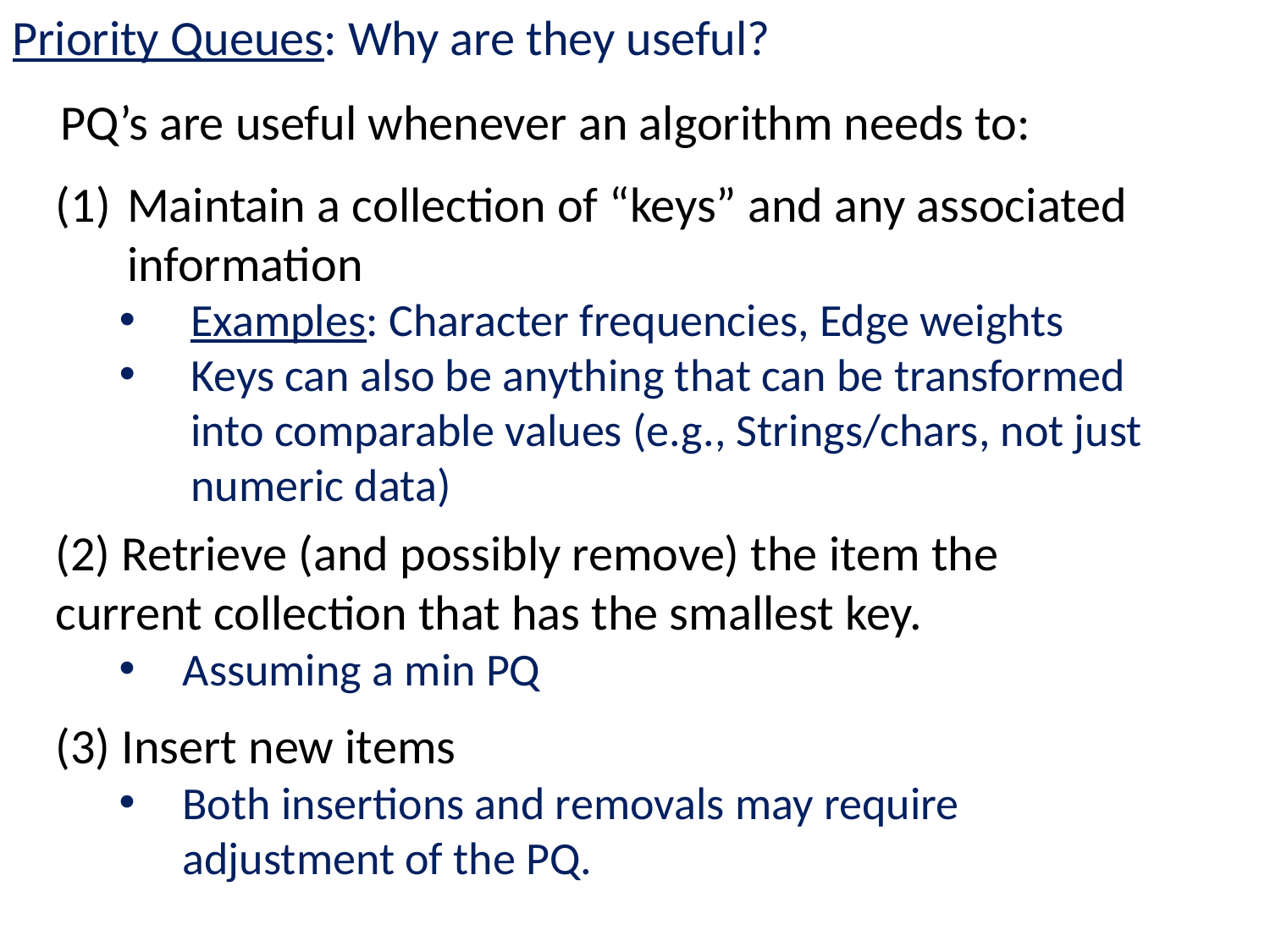

Priority Queues: Why are they useful?
PQ’s are useful whenever an algorithm needs to:
Maintain a collection of “keys” and any associated information
Examples: Character frequencies, Edge weights
Keys can also be anything that can be transformed into comparable values (e.g., Strings/chars, not just numeric data)

(2) Retrieve (and possibly remove) the item the current collection that has the smallest key.
Assuming a min PQ
(3) Insert new items
Both insertions and removals may require adjustment of the PQ.